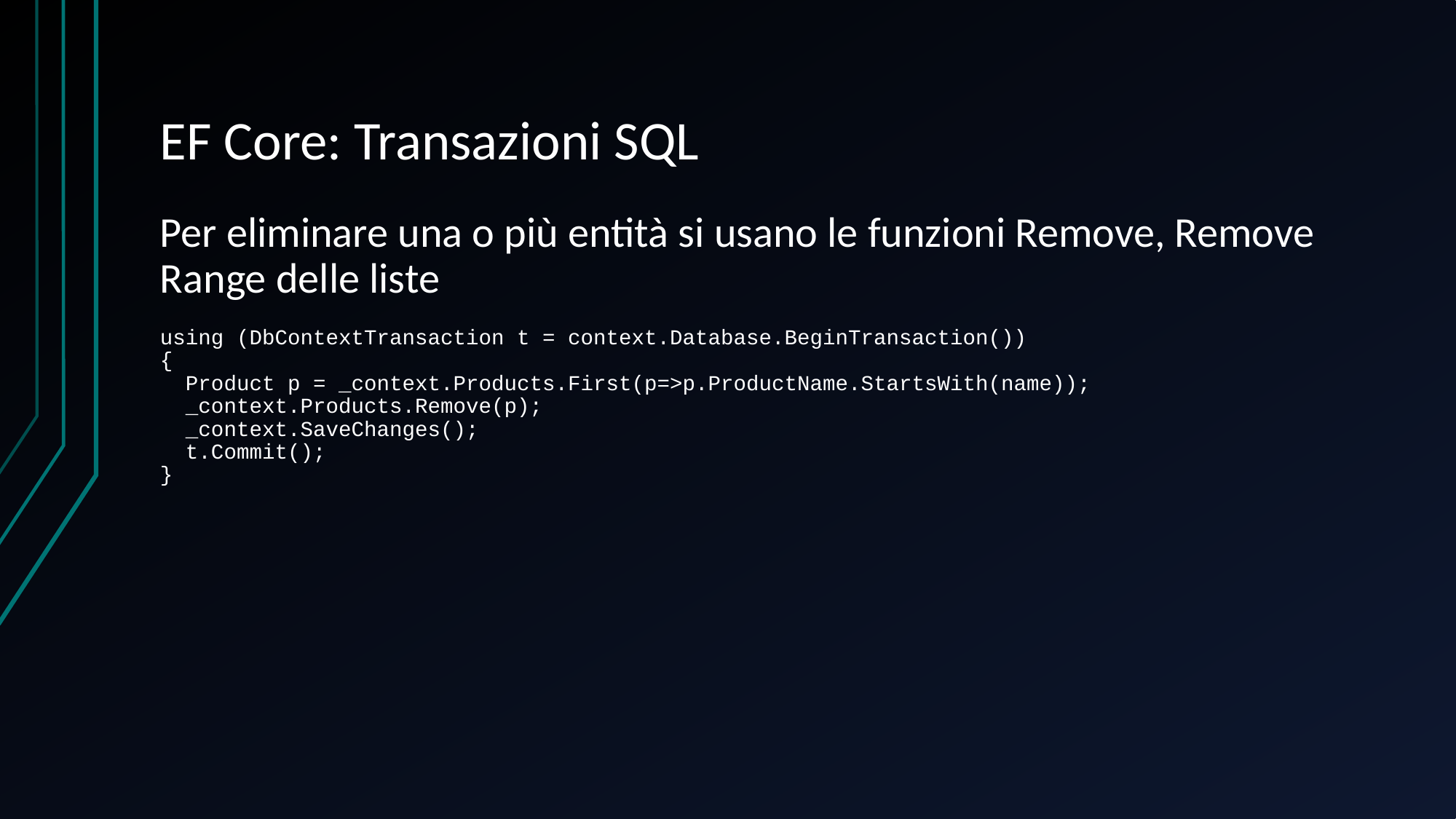

# EF Core: Transazioni SQL
Per eliminare una o più entità si usano le funzioni Remove, Remove Range delle liste
using (DbContextTransaction t = context.Database.BeginTransaction())
{
  Product p = _context.Products.First(p=>p.ProductName.StartsWith(name));
  _context.Products.Remove(p);
  _context.SaveChanges();
  t.Commit();
}